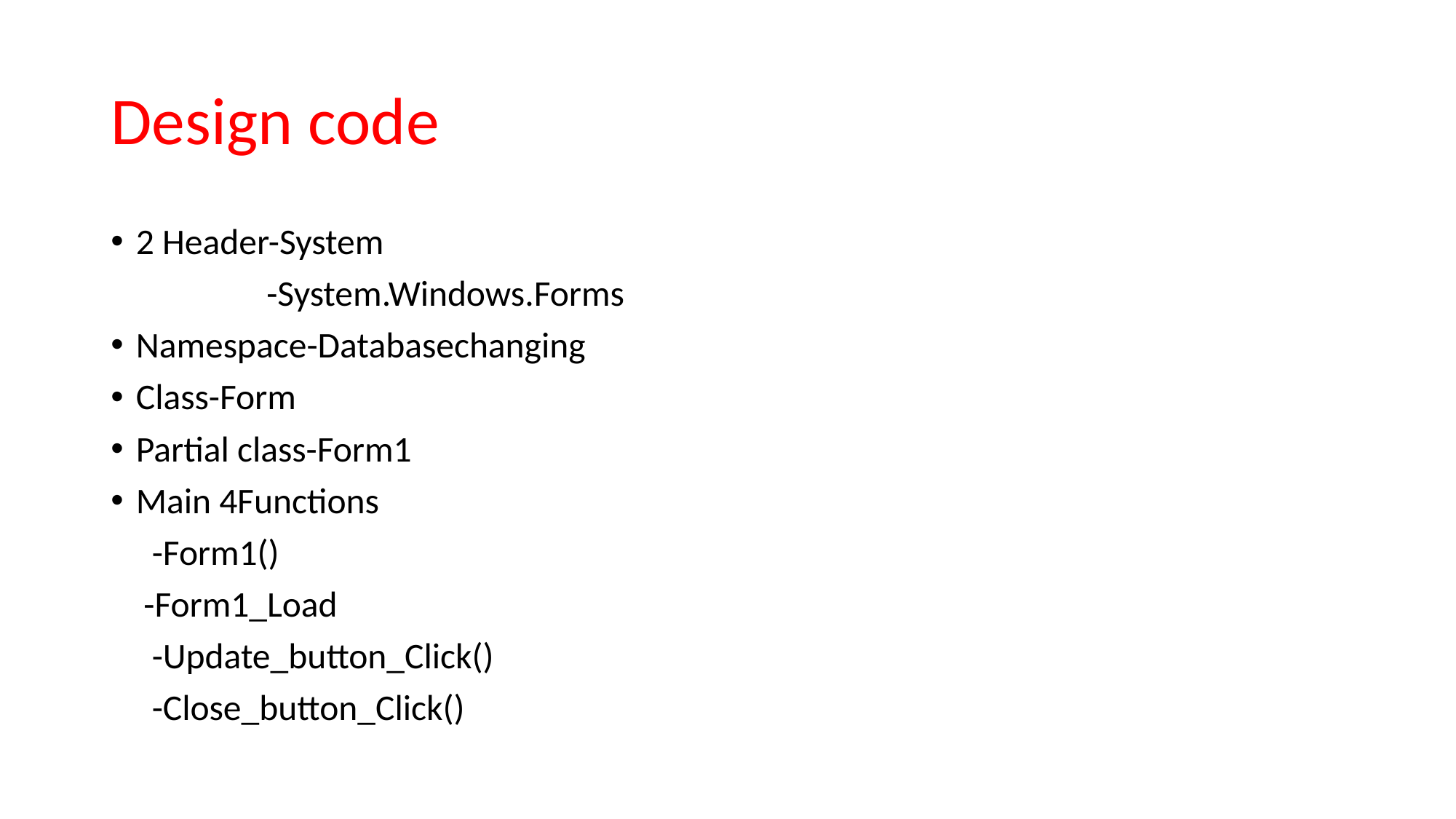

# Design code
2 Header-System
                   -System.Windows.Forms
Namespace-Databasechanging
Class-Form
Partial class-Form1
Main 4Functions
     -Form1()
    -Form1_Load
     -Update_button_Click()
     -Close_button_Click()